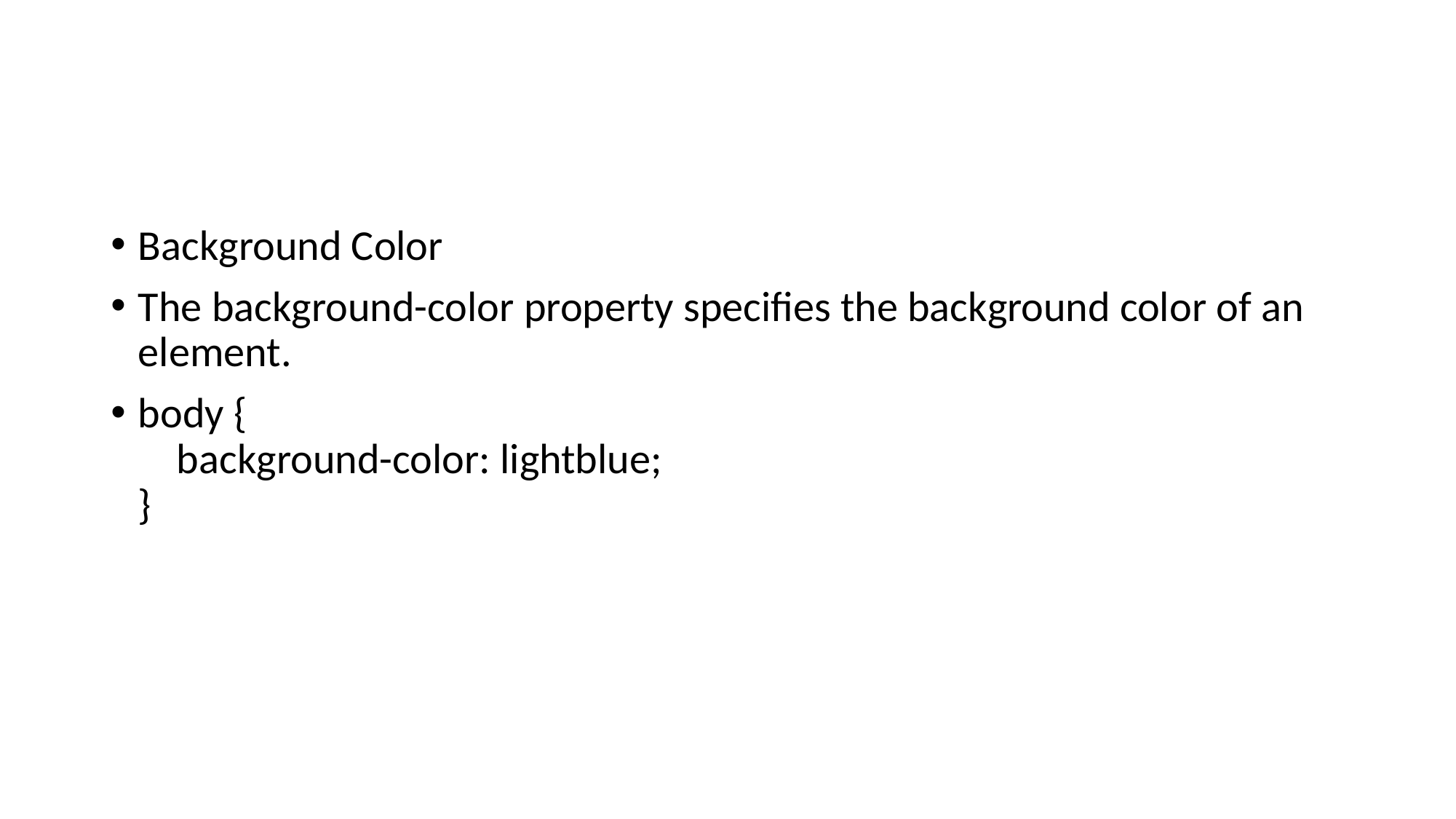

#
Background Color
The background-color property specifies the background color of an element.
body {
    background-color: lightblue;
}